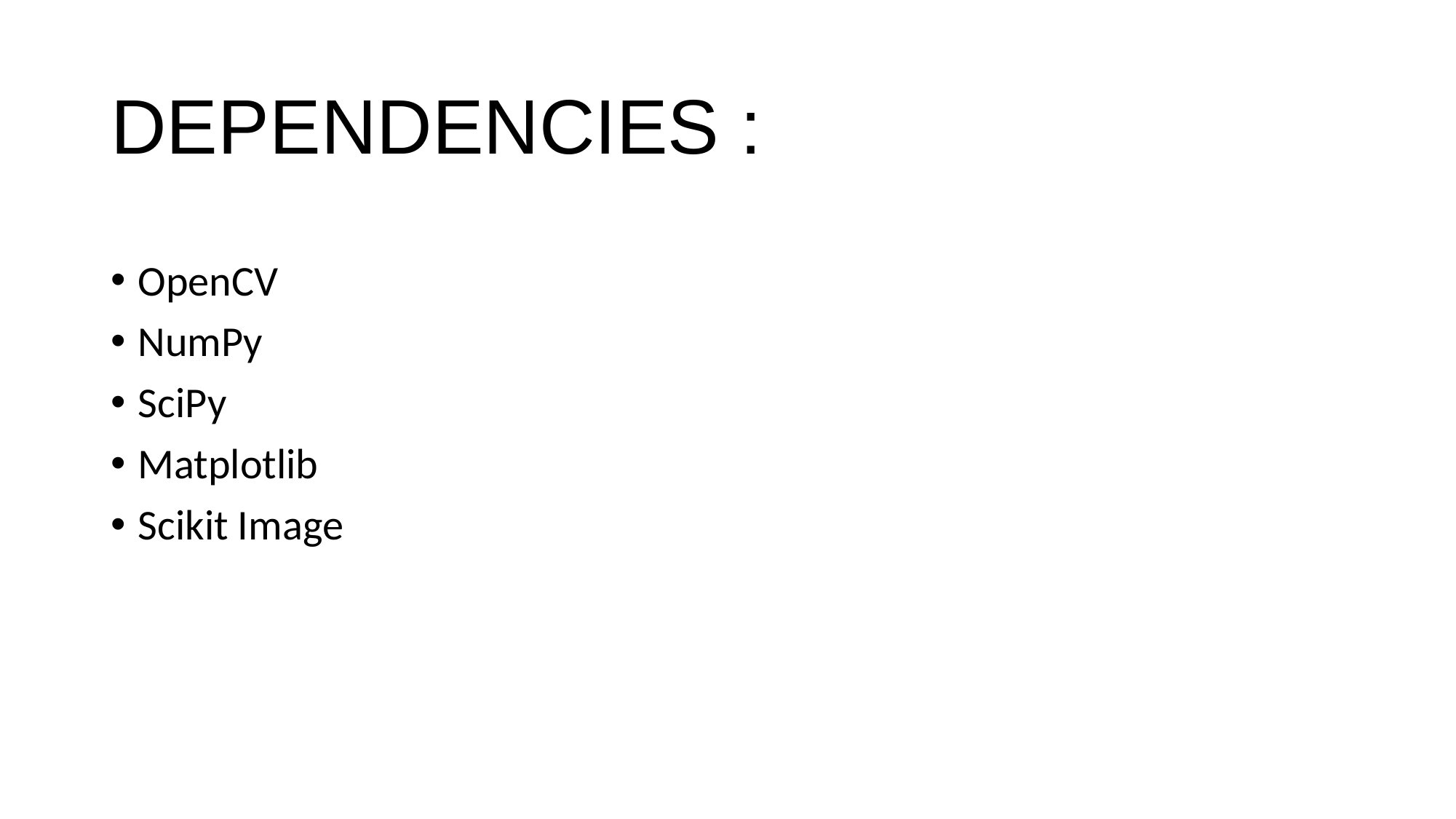

# DEPENDENCIES :
OpenCV
NumPy
SciPy
Matplotlib
Scikit Image